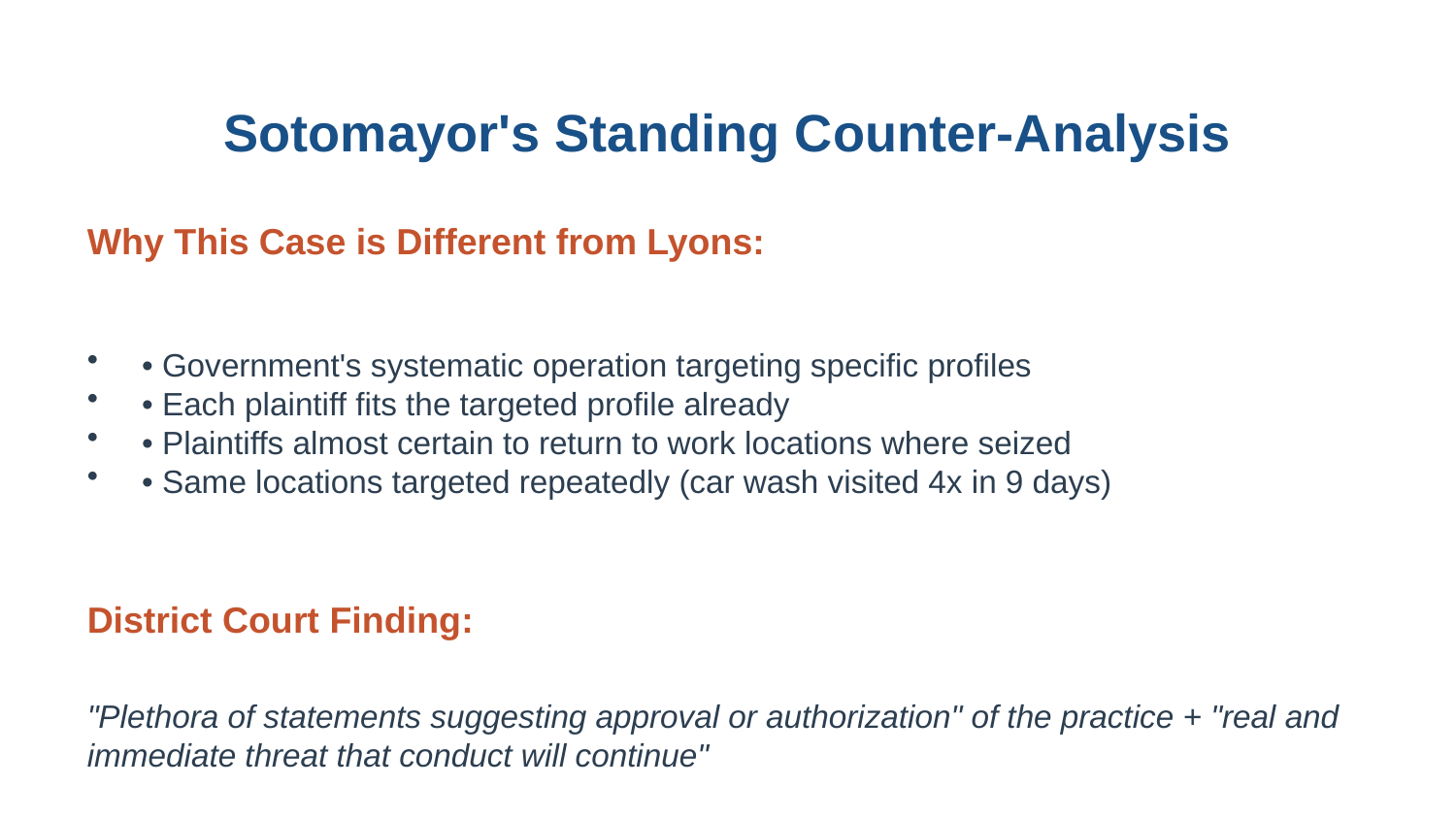

Sotomayor's Standing Counter-Analysis
Why This Case is Different from Lyons:
• Government's systematic operation targeting specific profiles
• Each plaintiff fits the targeted profile already
• Plaintiffs almost certain to return to work locations where seized
• Same locations targeted repeatedly (car wash visited 4x in 9 days)
District Court Finding:
"Plethora of statements suggesting approval or authorization" of the practice + "real and immediate threat that conduct will continue"